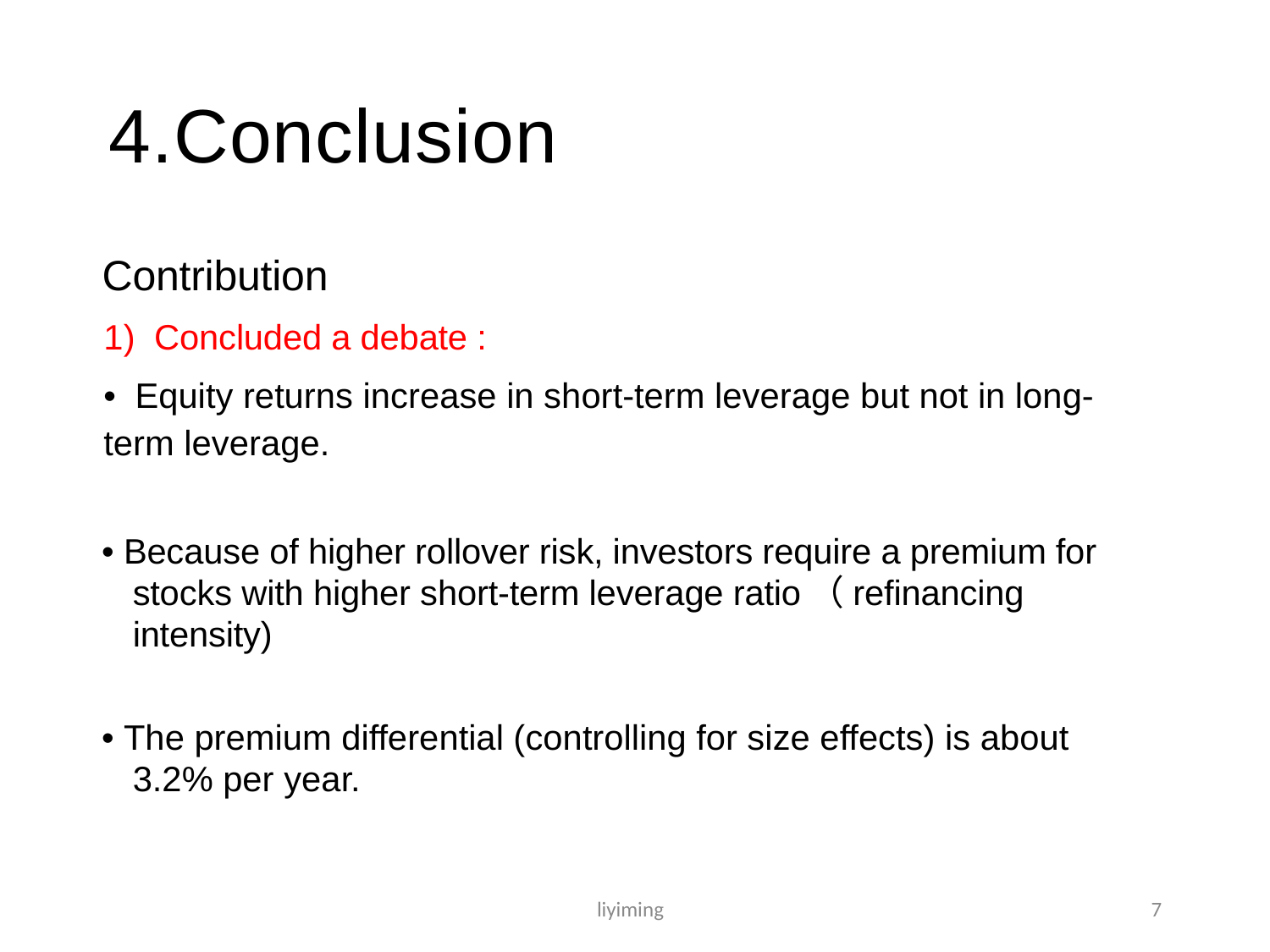

4.Conclusion

Contribution
1)  Concluded a debate :
•  Equity returns increase in short-term leverage but not in long-term leverage.

• Because of higher rollover risk, investors require a premium for stocks with higher short-term leverage ratio（refinancing intensity)

• The premium differential (controlling for size effects) is about 3.2% per year.

liyiming                                                                                                    7